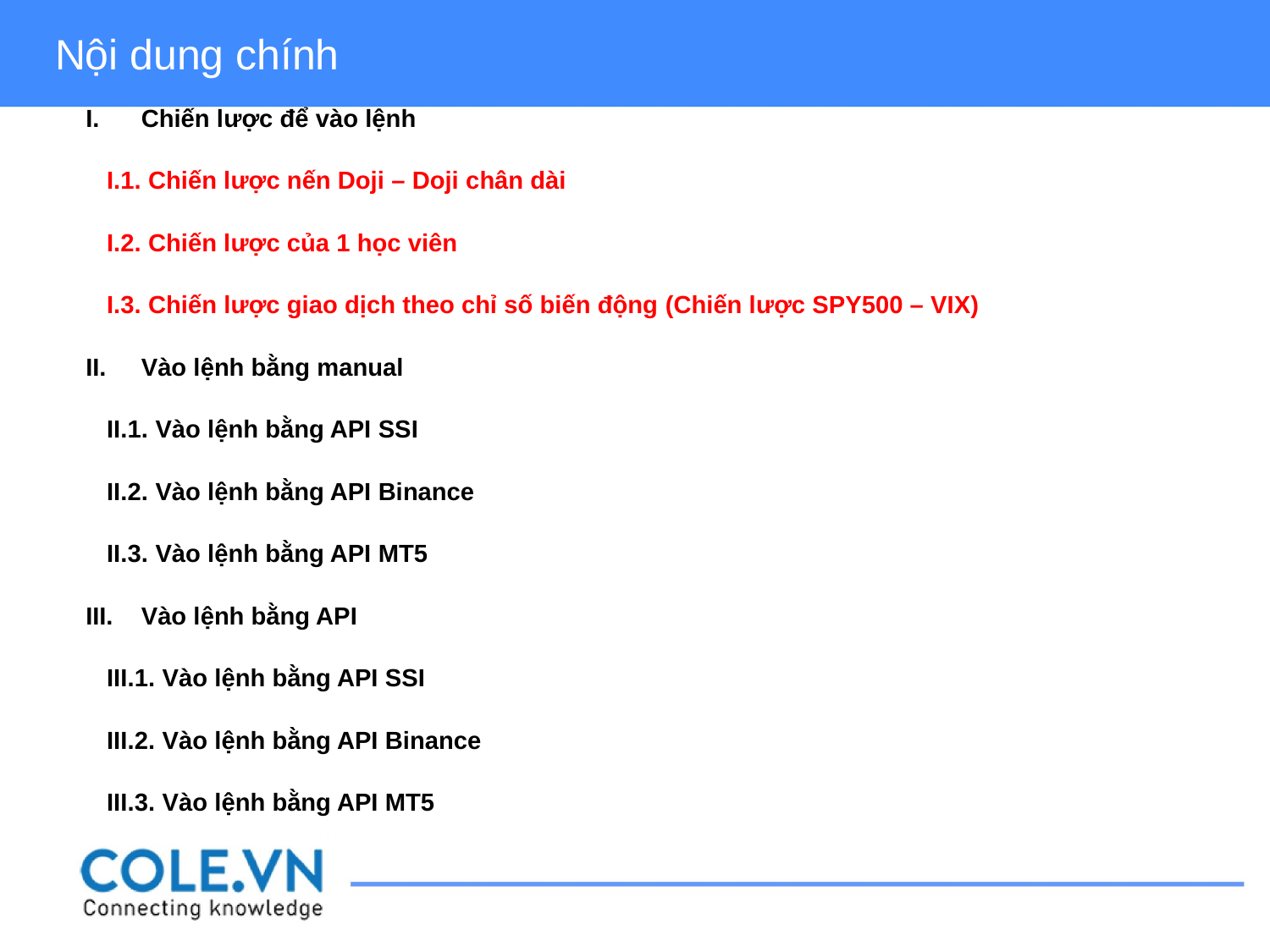

Nội dung chính
Chiến lược để vào lệnh
   I.1. Chiến lược nến Doji – Doji chân dài
   I.2. Chiến lược của 1 học viên
   I.3. Chiến lược giao dịch theo chỉ số biến động (Chiến lược SPY500 – VIX)
Vào lệnh bằng manual
   II.1. Vào lệnh bằng API SSI
   II.2. Vào lệnh bằng API Binance
   II.3. Vào lệnh bằng API MT5
Vào lệnh bằng API
   III.1. Vào lệnh bằng API SSI
   III.2. Vào lệnh bằng API Binance
   III.3. Vào lệnh bằng API MT5